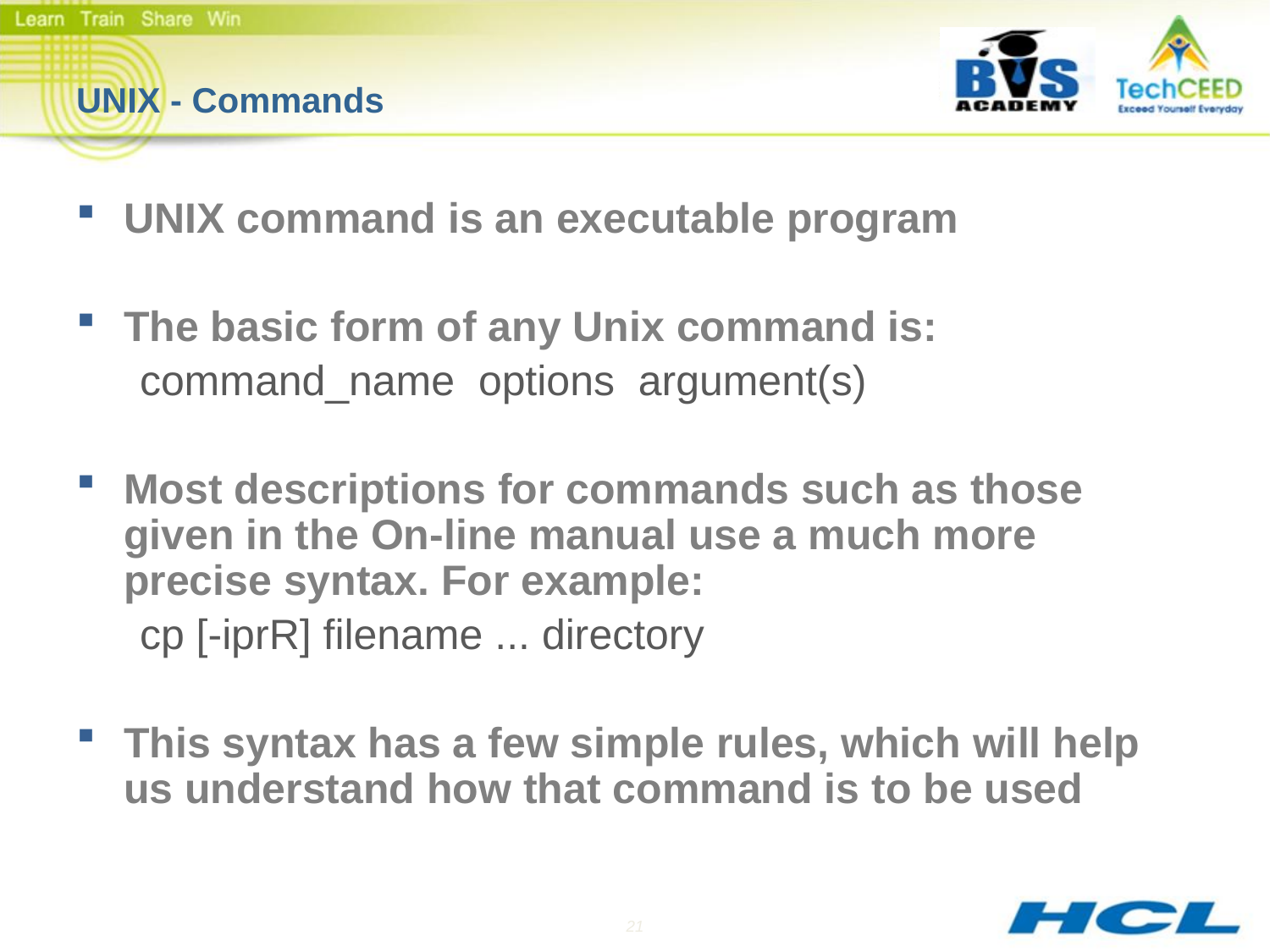

# UNIX - Commands
UNIX command is an executable program

The basic form of any Unix command is:
command_name  options  argument(s)

Most descriptions for commands such as those given in the On-line manual use a much more precise syntax. For example:
cp [-iprR] filename ... directory

This syntax has a few simple rules, which will help us understand how that command is to be used
21